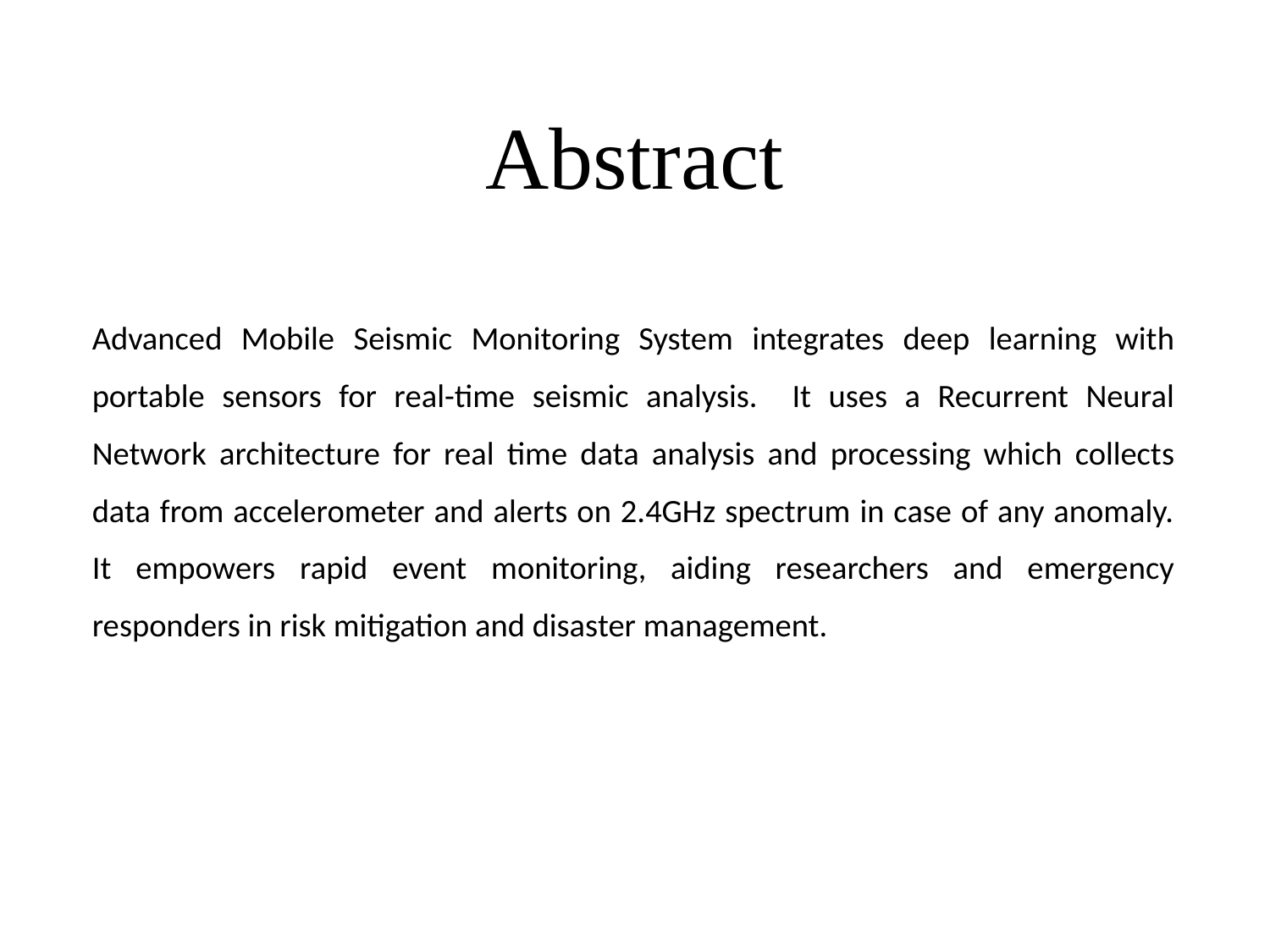

# Abstract

Advanced Mobile Seismic Monitoring System integrates deep learning with portable sensors for real-time seismic analysis.  It uses a Recurrent Neural Network architecture for real time data analysis and processing which collects data from accelerometer and alerts on 2.4GHz spectrum in case of any anomaly. It empowers rapid event monitoring, aiding researchers and emergency responders in risk mitigation and disaster management.